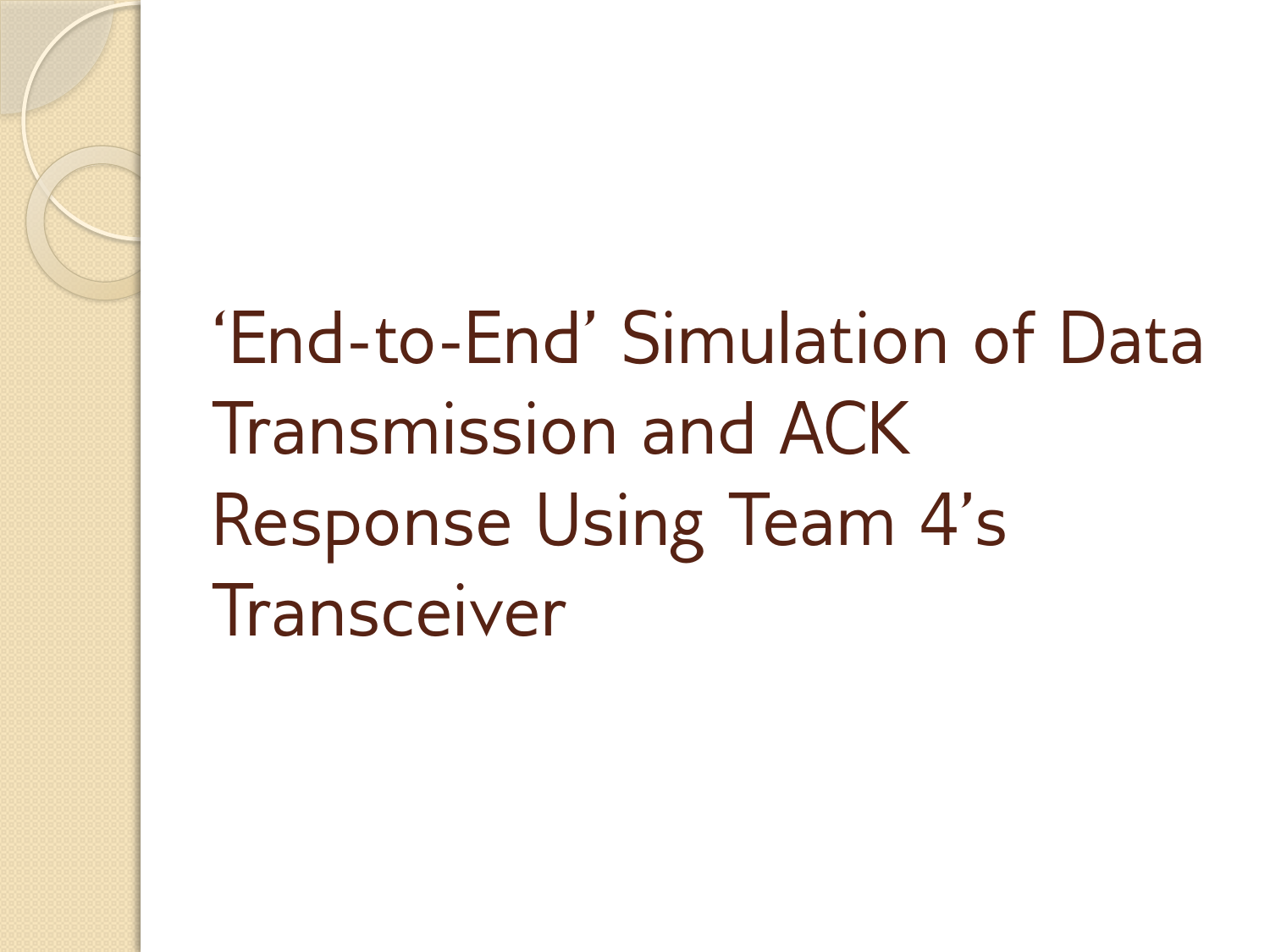

# ‘End-to-End’ Simulation of Data Transmission and ACK Response Using Team 4’s Transceiver